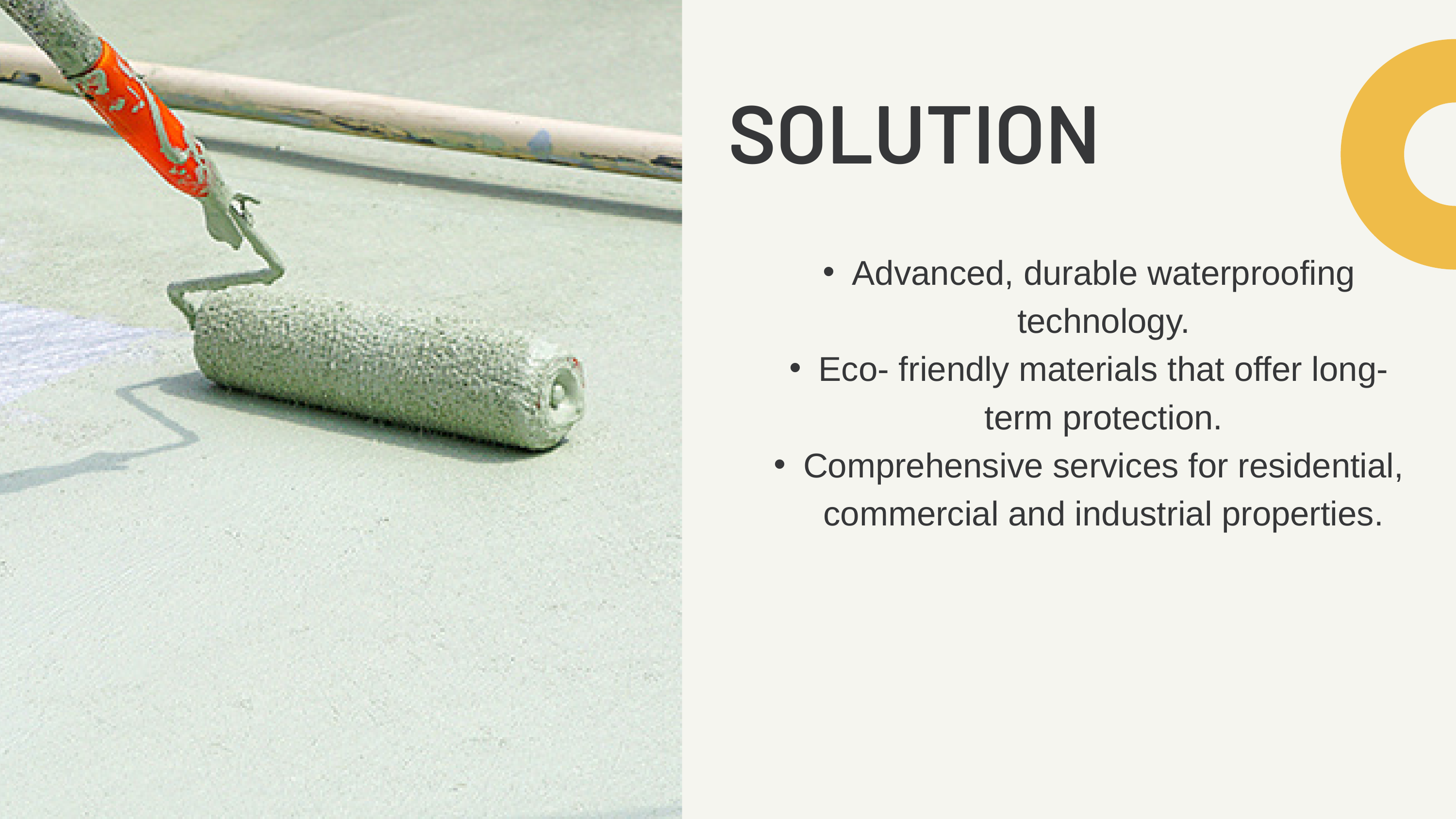

SOLUTION
Advanced, durable waterproofing technology.
Eco- friendly materials that offer long-term protection.
Comprehensive services for residential, commercial and industrial properties.